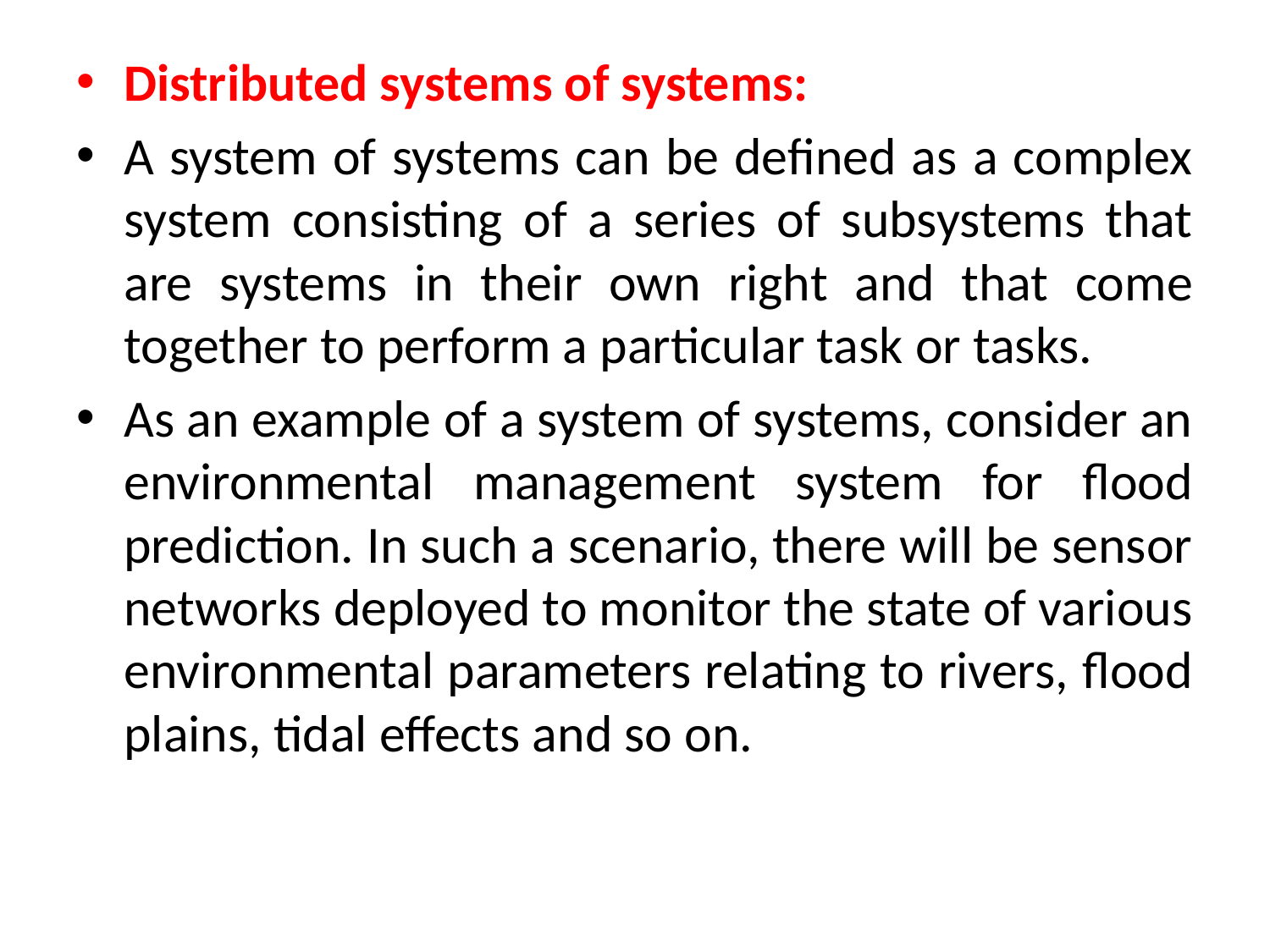

Distributed systems of systems:
A system of systems can be defined as a complex system consisting of a series of subsystems that are systems in their own right and that come together to perform a particular task or tasks.
As an example of a system of systems, consider an environmental management system for flood prediction. In such a scenario, there will be sensor networks deployed to monitor the state of various environmental parameters relating to rivers, flood plains, tidal effects and so on.